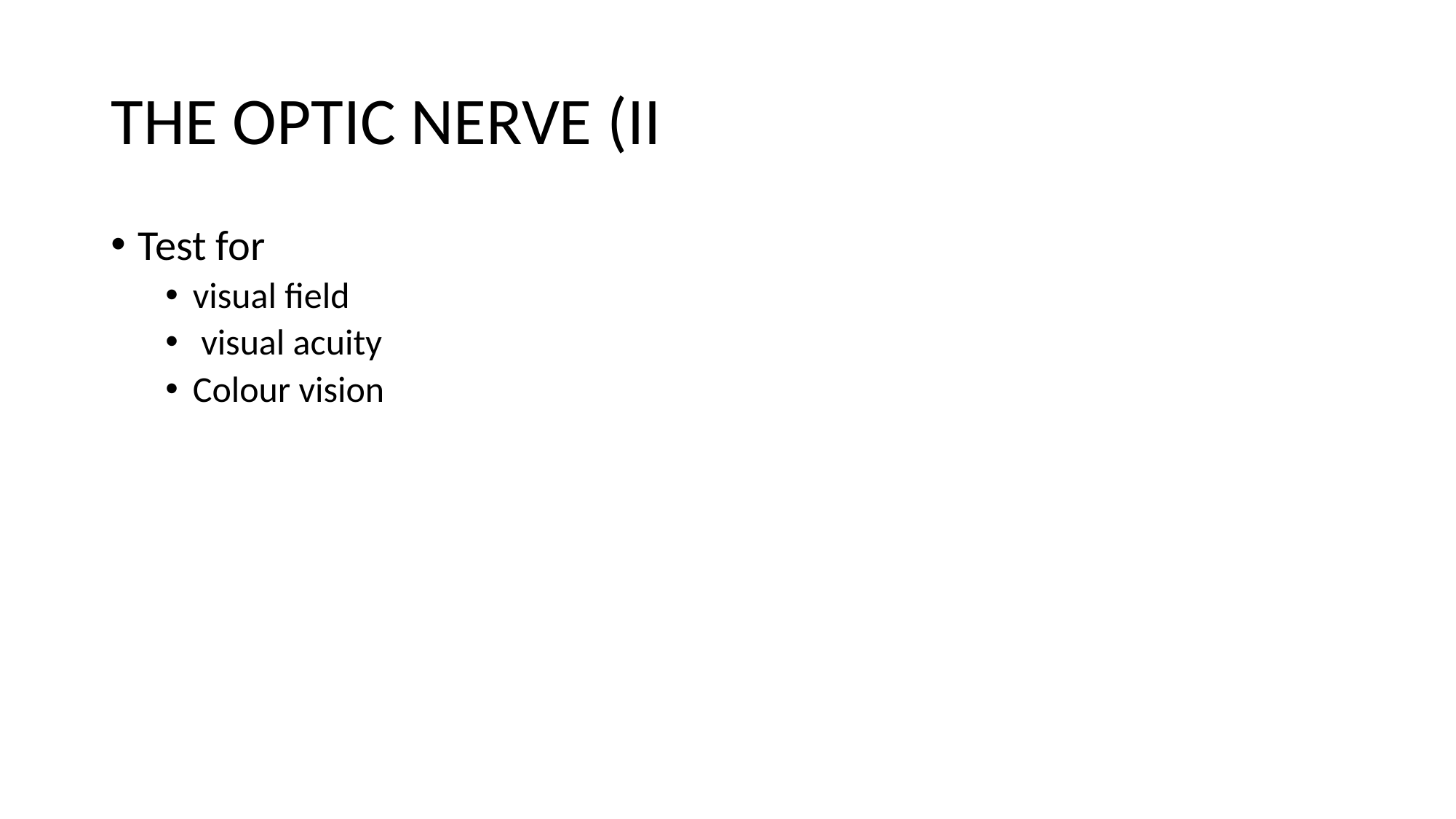

# THE OPTIC NERVE (II
Test for
visual field
 visual acuity
Colour vision